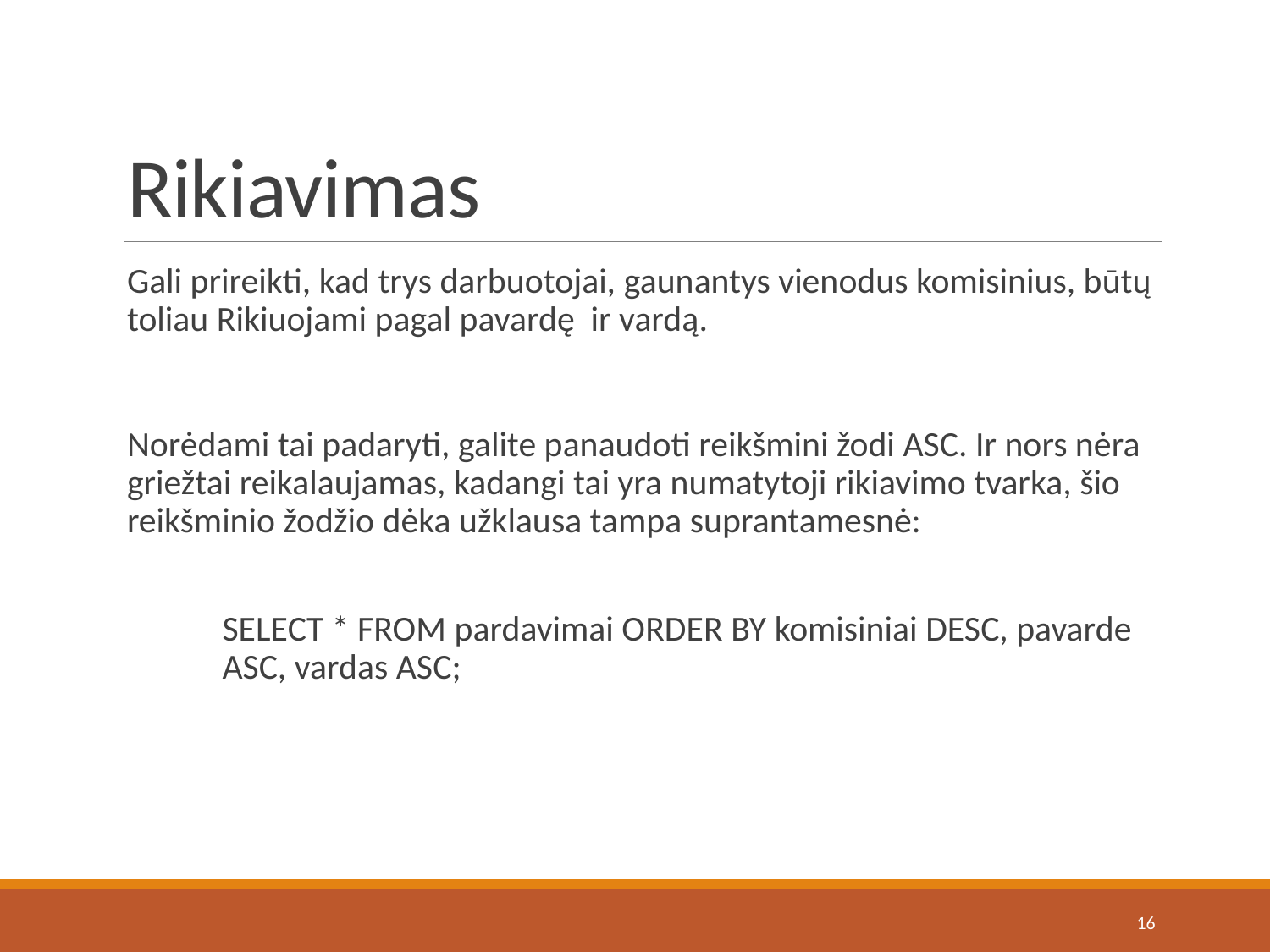

# Rikiavimas
Gali prireikti, kad trys darbuotojai, gaunantys vienodus komisinius, būtų toliau Rikiuojami pagal pavardę  ir vardą.

Norėdami tai padaryti, galite panaudoti reikšmini žodi ASC. Ir nors nėra griežtai reikalaujamas, kadangi tai yra numatytoji rikiavimo tvarka, šio reikšminio žodžio dėka užklausa tampa suprantamesnė:

SELECT * FROM pardavimai ORDER BY komisiniai DESC, pavarde ASC, vardas ASC;
16